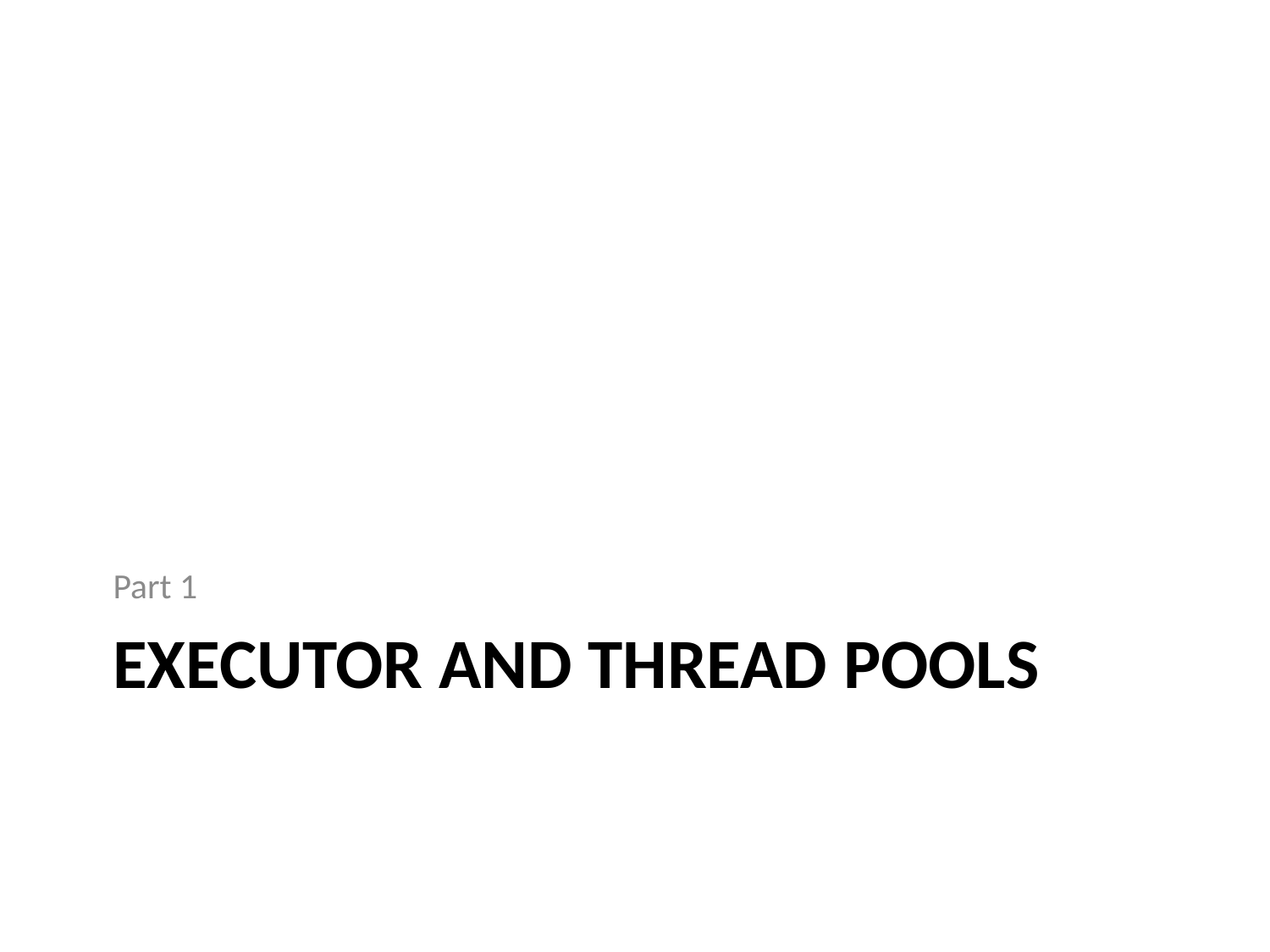

Part 1
# Executor and Thread Pools